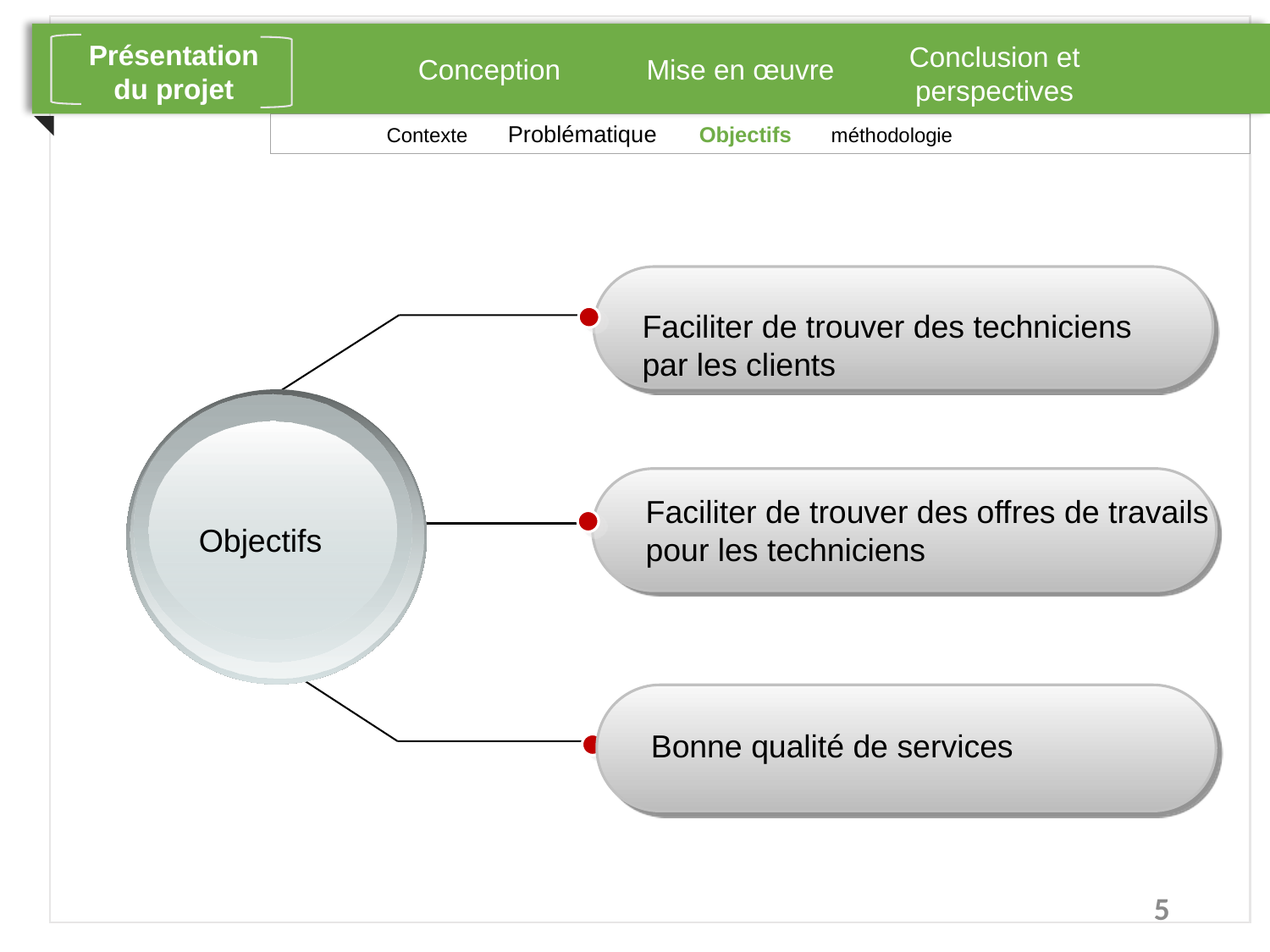

Présentation du projet
Conclusion et perspectives

Conception
Mise en œuvre
	Contexte       Problématique	Objectifs       méthodologie

Faciliter de trouver des techniciens par les clients

Faciliter de trouver des offres de travails pour les techniciens

1

Objectifs

Bonne qualité de services

5